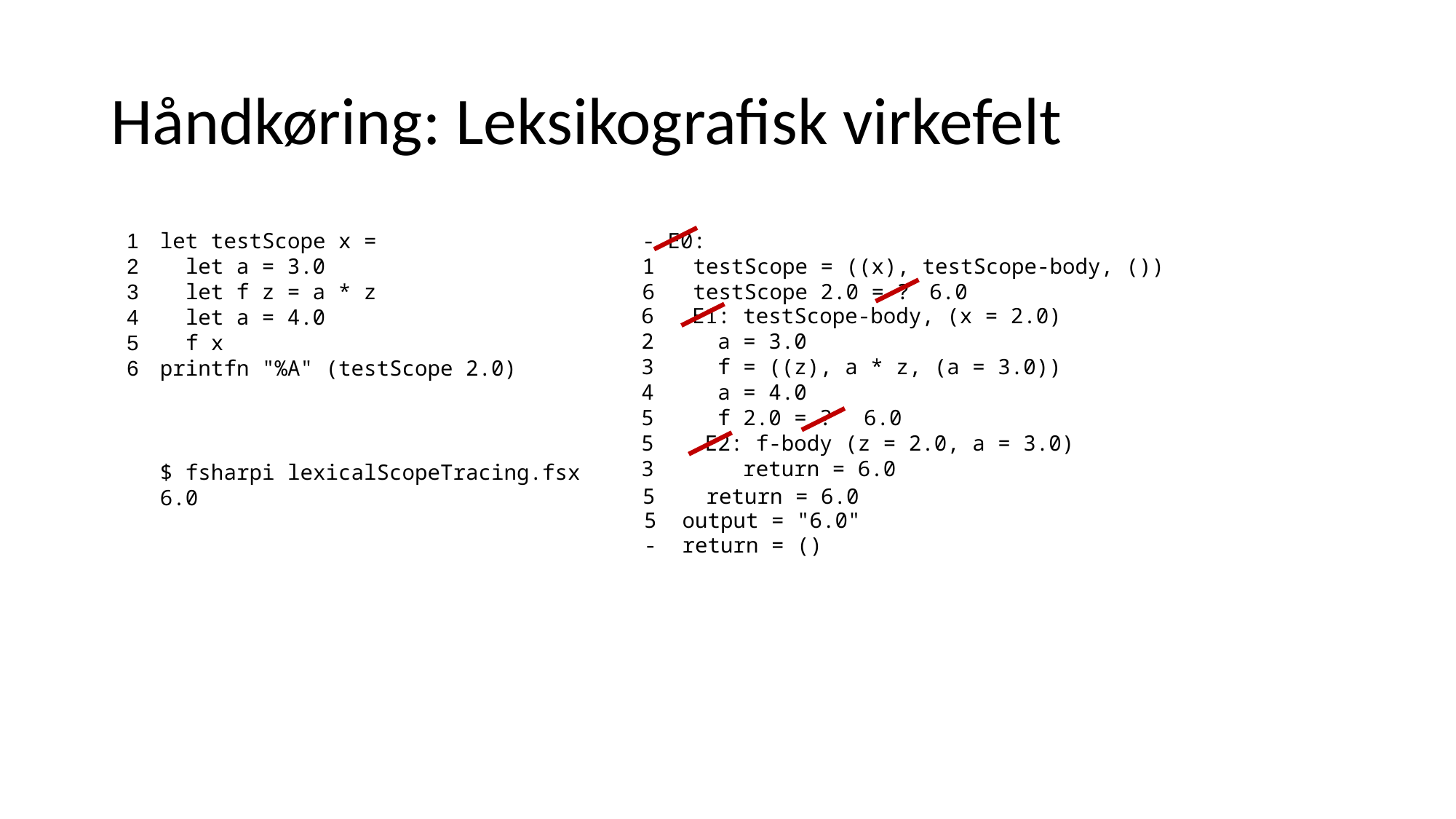

# Håndkøring: Leksikografisk virkefelt
1
2
3
4
5
6
let testScope x =
  let a = 3.0
  let f z = a * z
  let a = 4.0
  f x
printfn "%A" (testScope 2.0)
- E0:
1   testScope = ((x), testScope-body, ())
6   testScope 2.0 = ?
                       6.0
6   E1: testScope-body, (x = 2.0)
2     a = 3.0
3     f = ((z), a * z, (a = 3.0))
4     a = 4.0
5     f 2.0 = ?
              6.0
5    E2: f-body (z = 2.0, a = 3.0)
3       return = 6.0
$ fsharpi lexicalScopeTracing.fsx
6.0
5    return = 6.0
5  output = "6.0"
-  return = ()